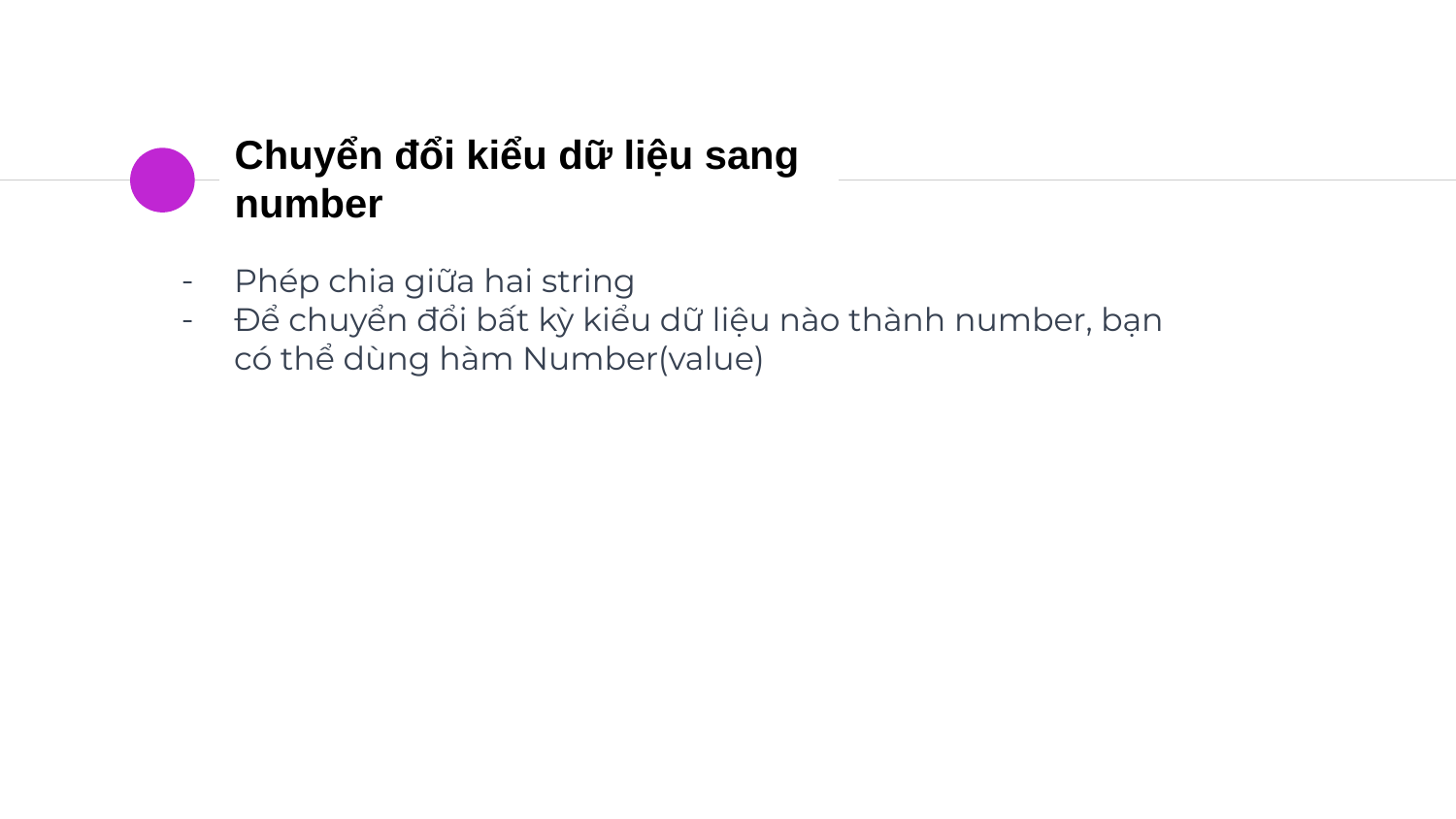

# Chuyển đổi kiểu dữ liệu sang number
Phép chia giữa hai string
Để chuyển đổi bất kỳ kiểu dữ liệu nào thành number, bạn có thể dùng hàm Number(value)